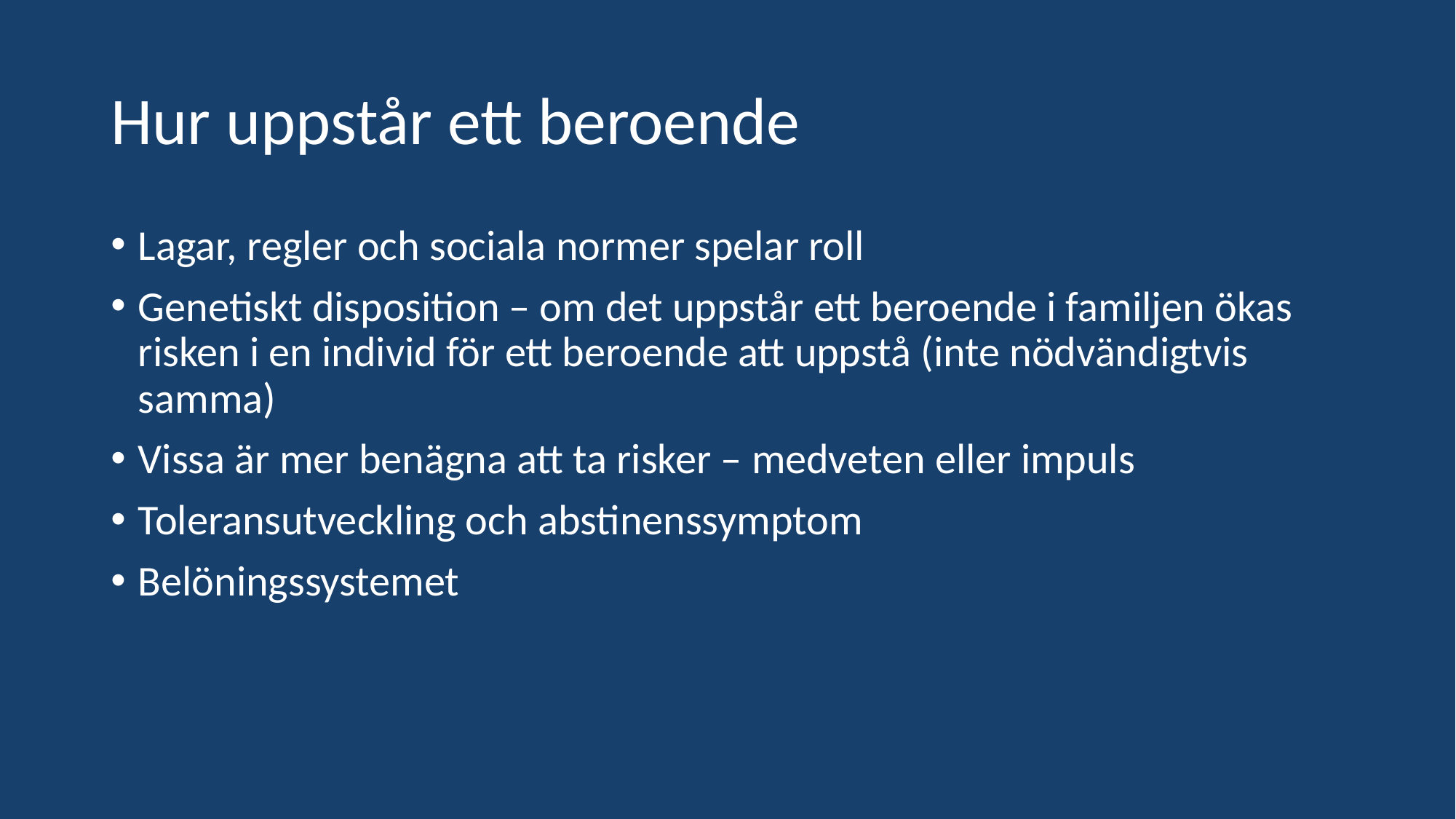

# Hur uppstår ett beroende
Lagar, regler och sociala normer spelar roll
Genetiskt disposition – om det uppstår ett beroende i familjen ökas risken i en individ för ett beroende att uppstå (inte nödvändigtvis samma)
Vissa är mer benägna att ta risker – medveten eller impuls
Toleransutveckling och abstinenssymptom
Belöningssystemet